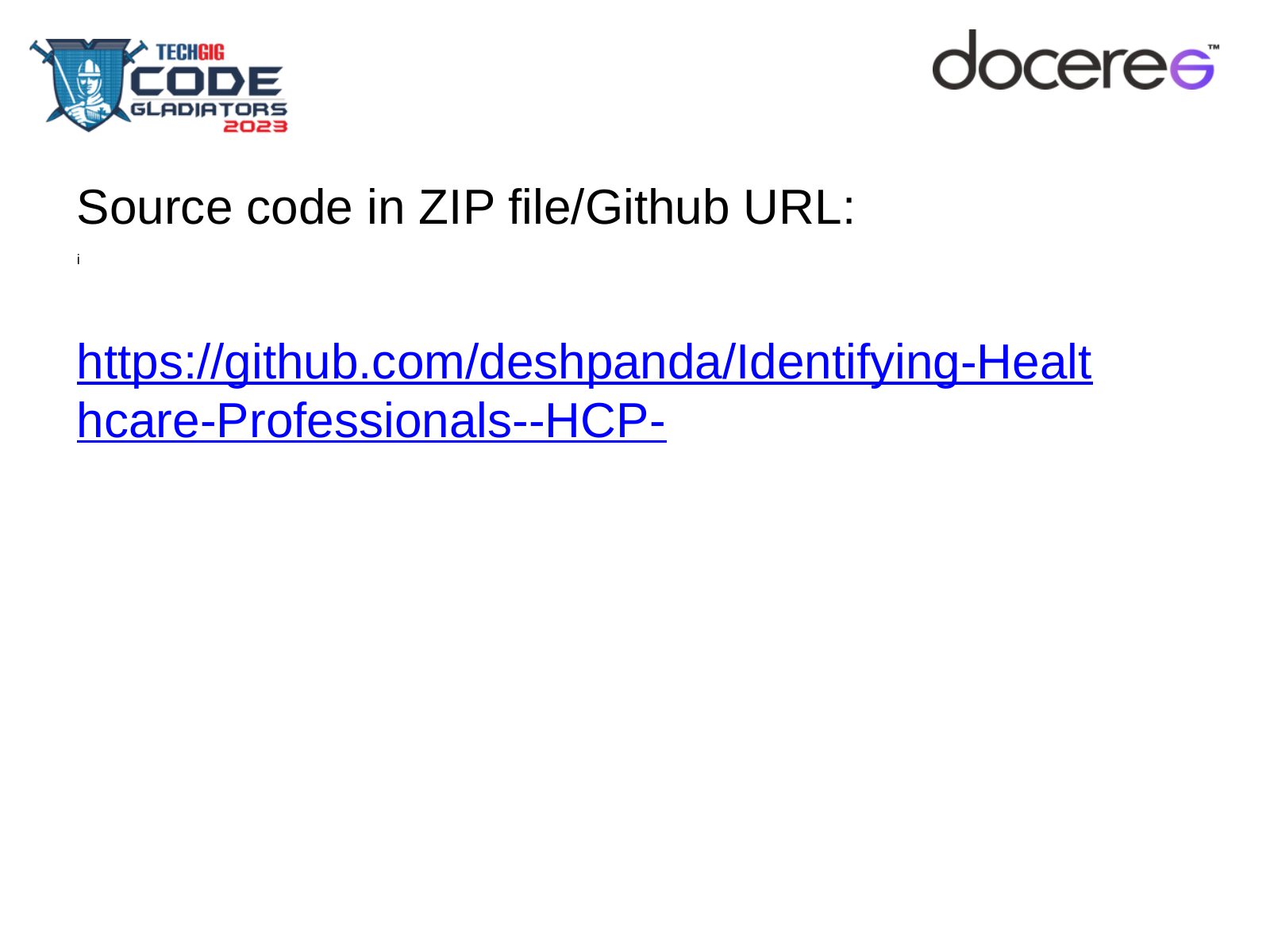

Source code in ZIP file/Github URL:

i

https://github.com/deshpanda/Identifying-Healthcare-Professionals--HCP-